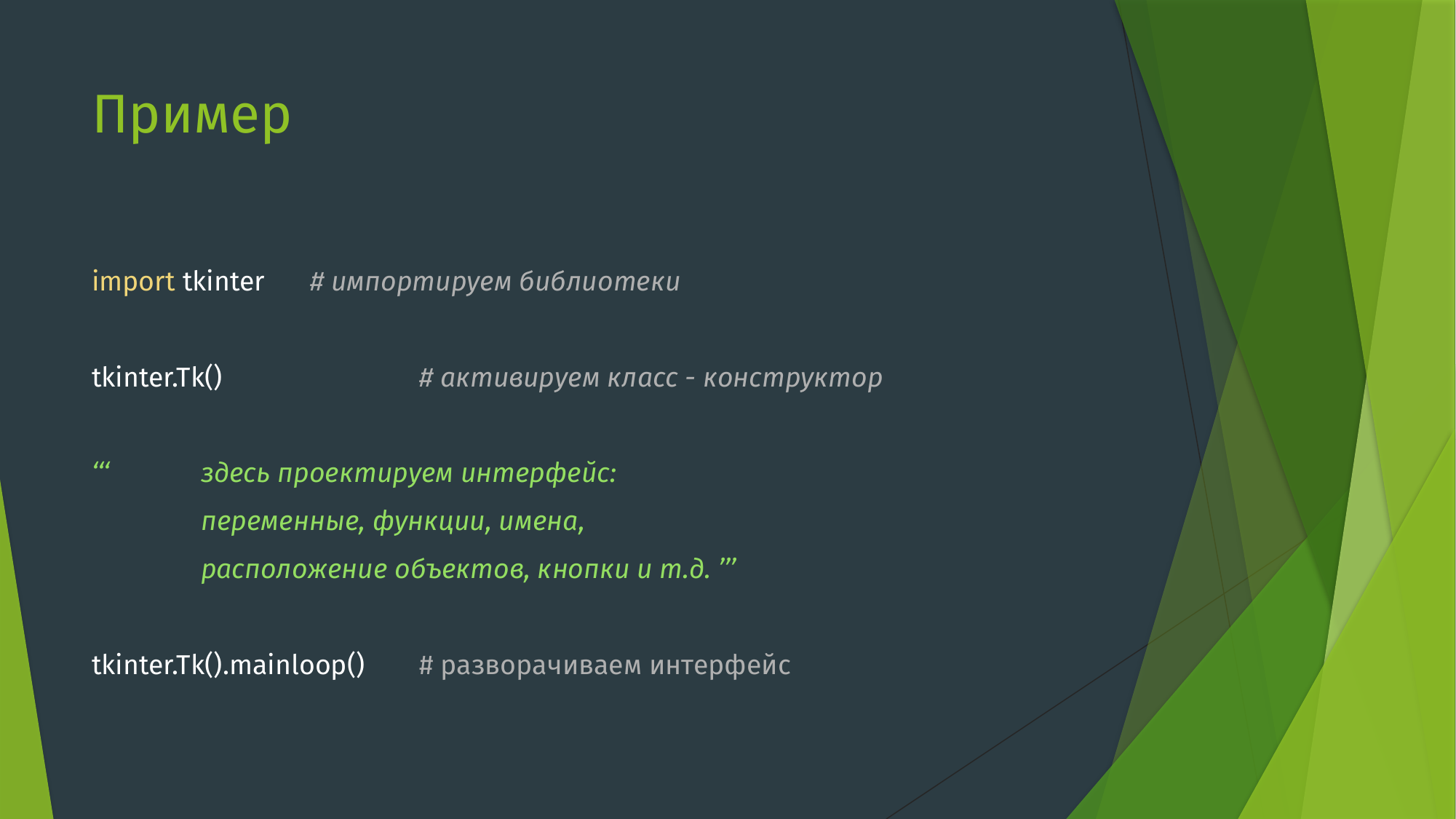

# Пример
import tkinter	# импортируем библиотеки

tkinter.Tk()		# активируем класс - конструктор

‘‘‘ 	здесь проектируем интерфейс:
	переменные, функции, имена,
	расположение объектов, кнопки и т.д. ’’’

tkinter.Tk().mainloop()	# разворачиваем интерфейс